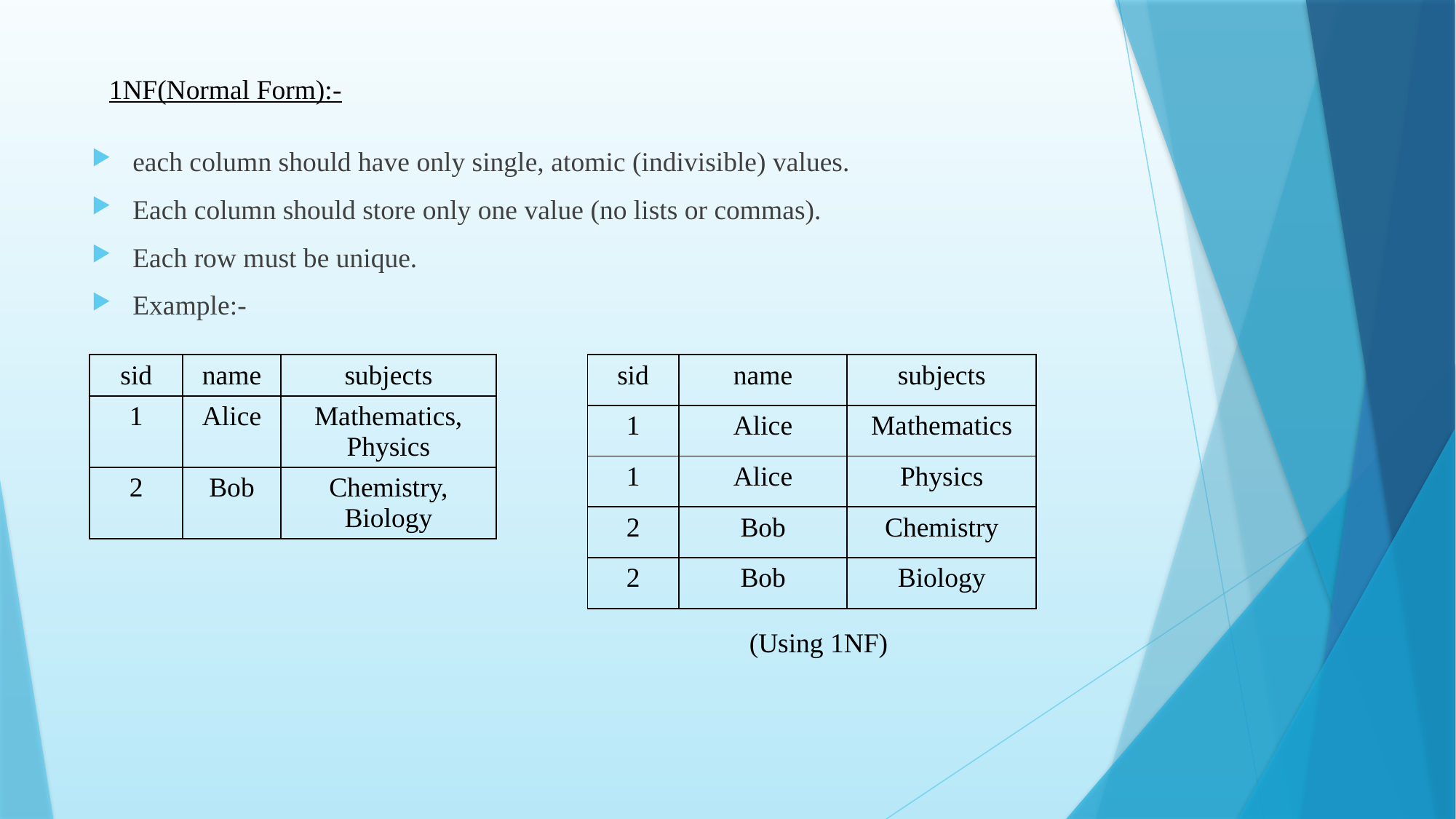

# 1NF(Normal Form):-
each column should have only single, atomic (indivisible) values.
Each column should store only one value (no lists or commas).
Each row must be unique.
Example:-

| sid | name | subjects |
| --- | --- | --- |
| 1 | Alice | Mathematics, Physics |
| 2 | Bob | Chemistry, Biology |
| sid | name | subjects |
| --- | --- | --- |
| 1 | Alice | Mathematics |
| 1 | Alice | Physics |
| 2 | Bob | Chemistry |
| 2 | Bob | Biology |
(Using 1NF)